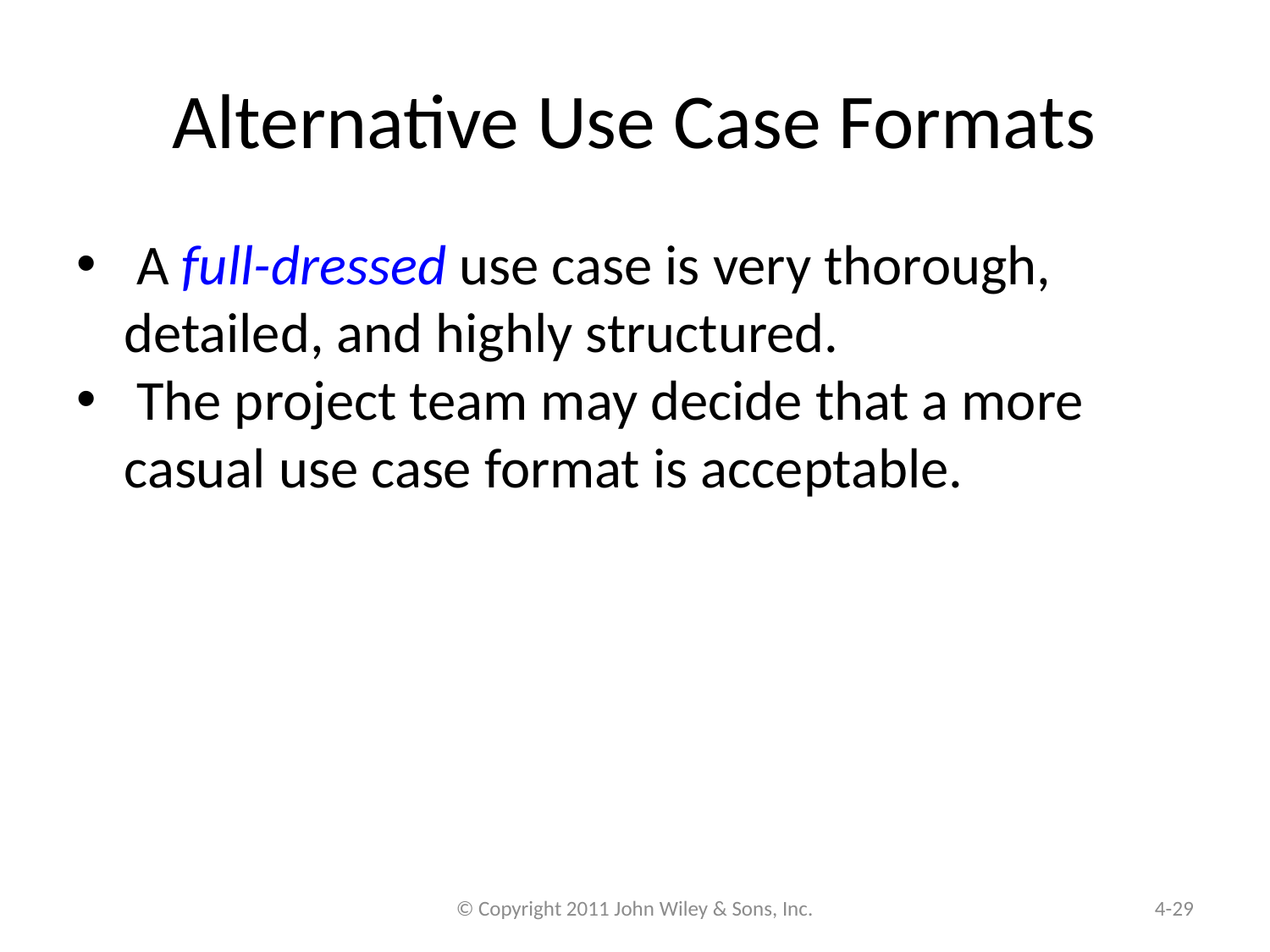

# Alternative Use Case Formats
 A full-dressed use case is very thorough, detailed, and highly structured.
 The project team may decide that a more casual use case format is acceptable.

© Copyright 2011 John Wiley & Sons, Inc.
4-29